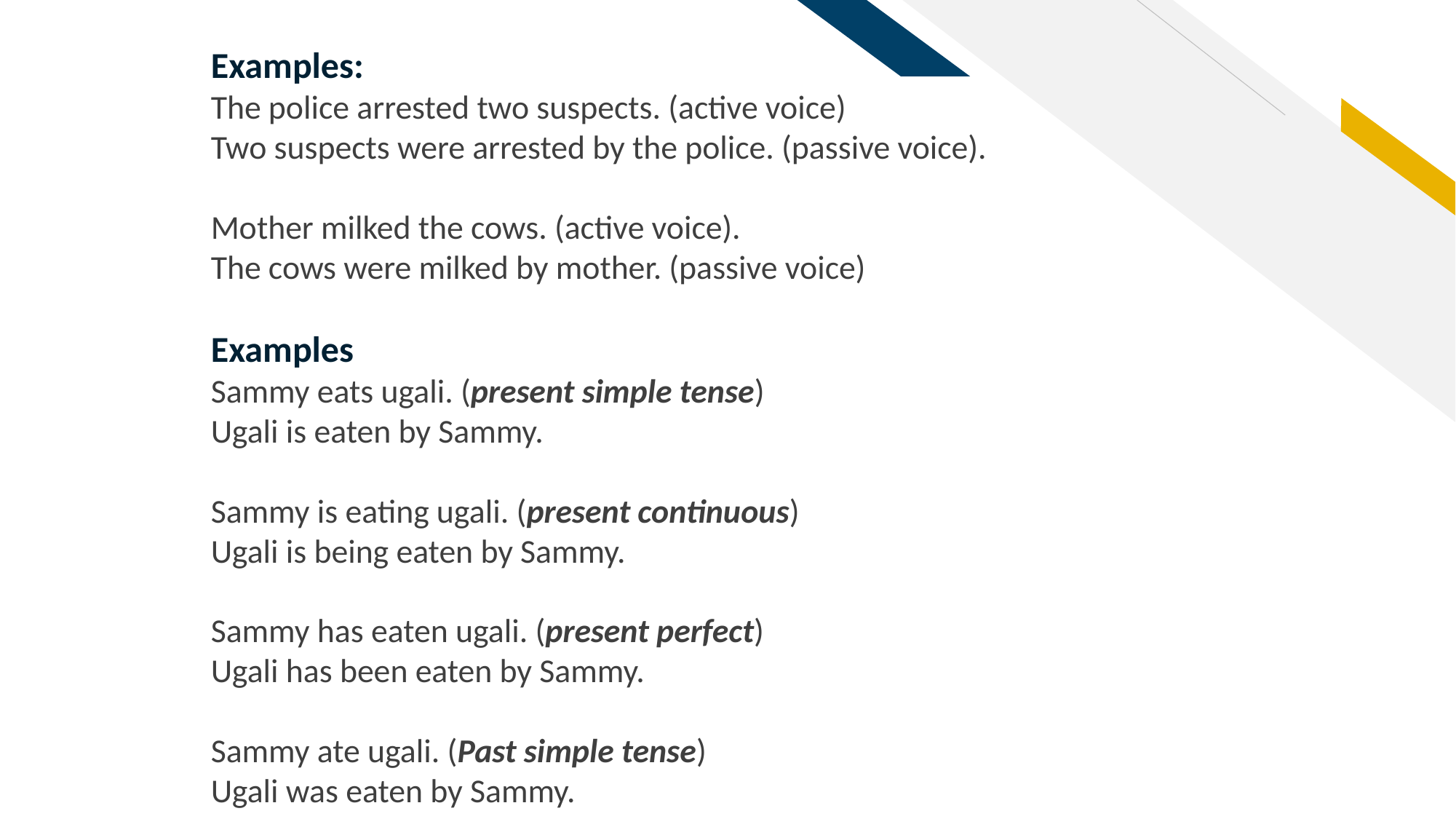

Examples:
The police arrested two suspects. (active voice)
Two suspects were arrested by the police. (passive voice).

Mother milked the cows. (active voice).
The cows were milked by mother. (passive voice)

Examples
Sammy eats ugali. (present simple tense)
Ugali is eaten by Sammy.

Sammy is eating ugali. (present continuous)
Ugali is being eaten by Sammy.

Sammy has eaten ugali. (present perfect)
Ugali has been eaten by Sammy.

Sammy ate ugali. (Past simple tense)
Ugali was eaten by Sammy.